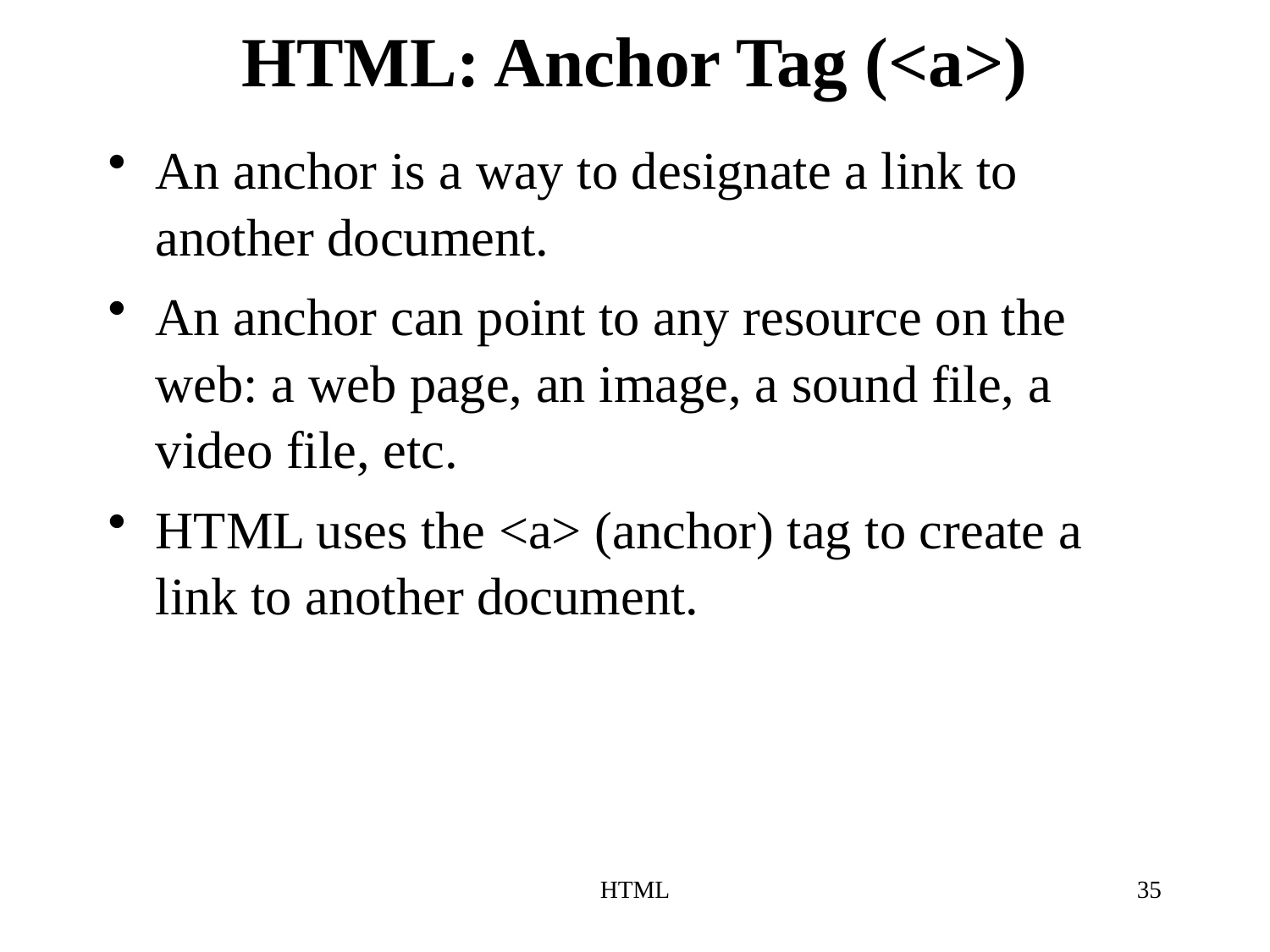

# HTML: Anchor Tag (<a>)
An anchor is a way to designate a link to another document.
An anchor can point to any resource on the web: a web page, an image, a sound file, a video file, etc.
HTML uses the <a> (anchor) tag to create a link to another document.
HTML
35